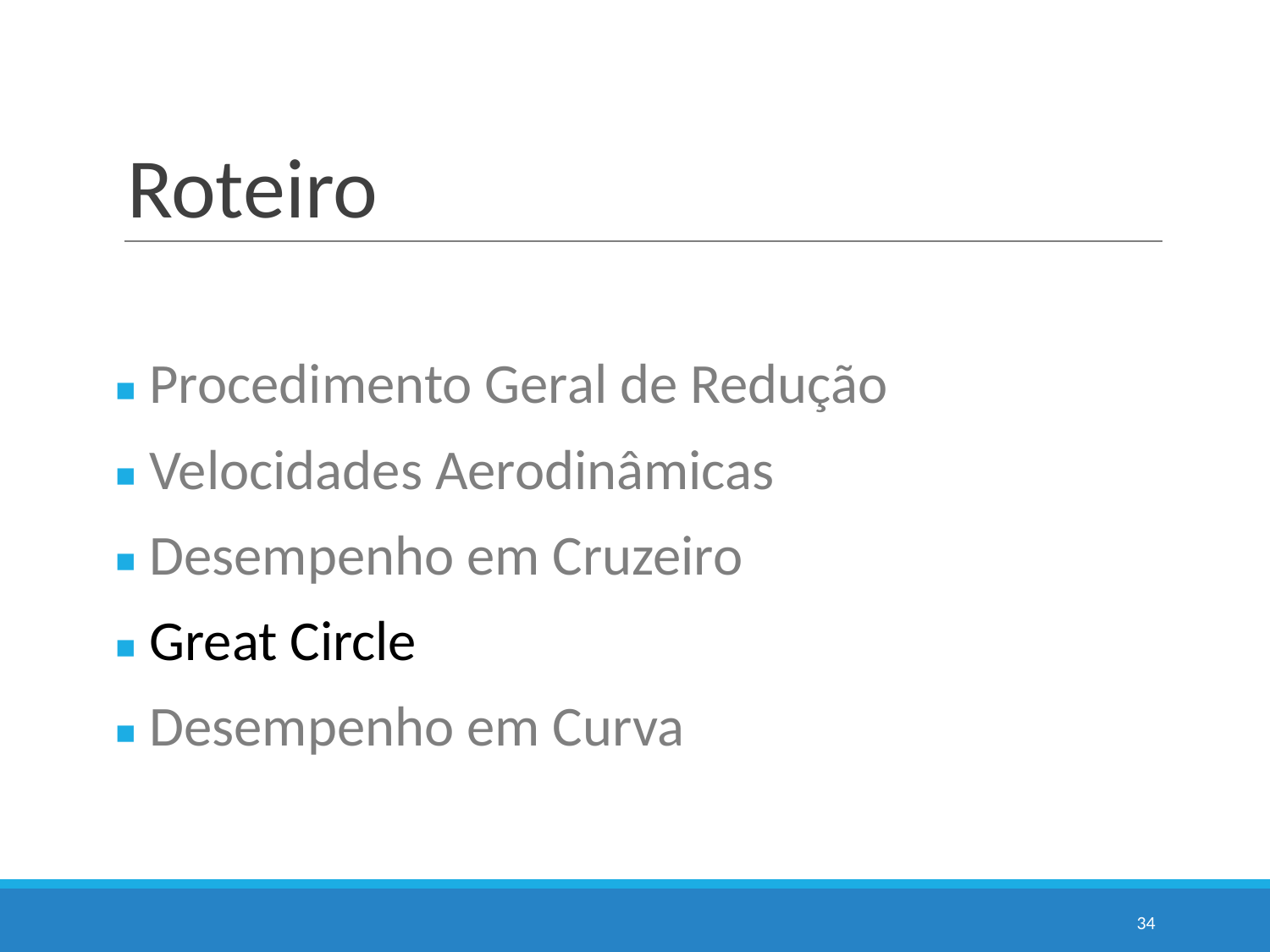

# Roteiro

 Procedimento Geral de Redução
 Velocidades Aerodinâmicas
 Desempenho em Cruzeiro
 Great Circle
 Desempenho em Curva
34